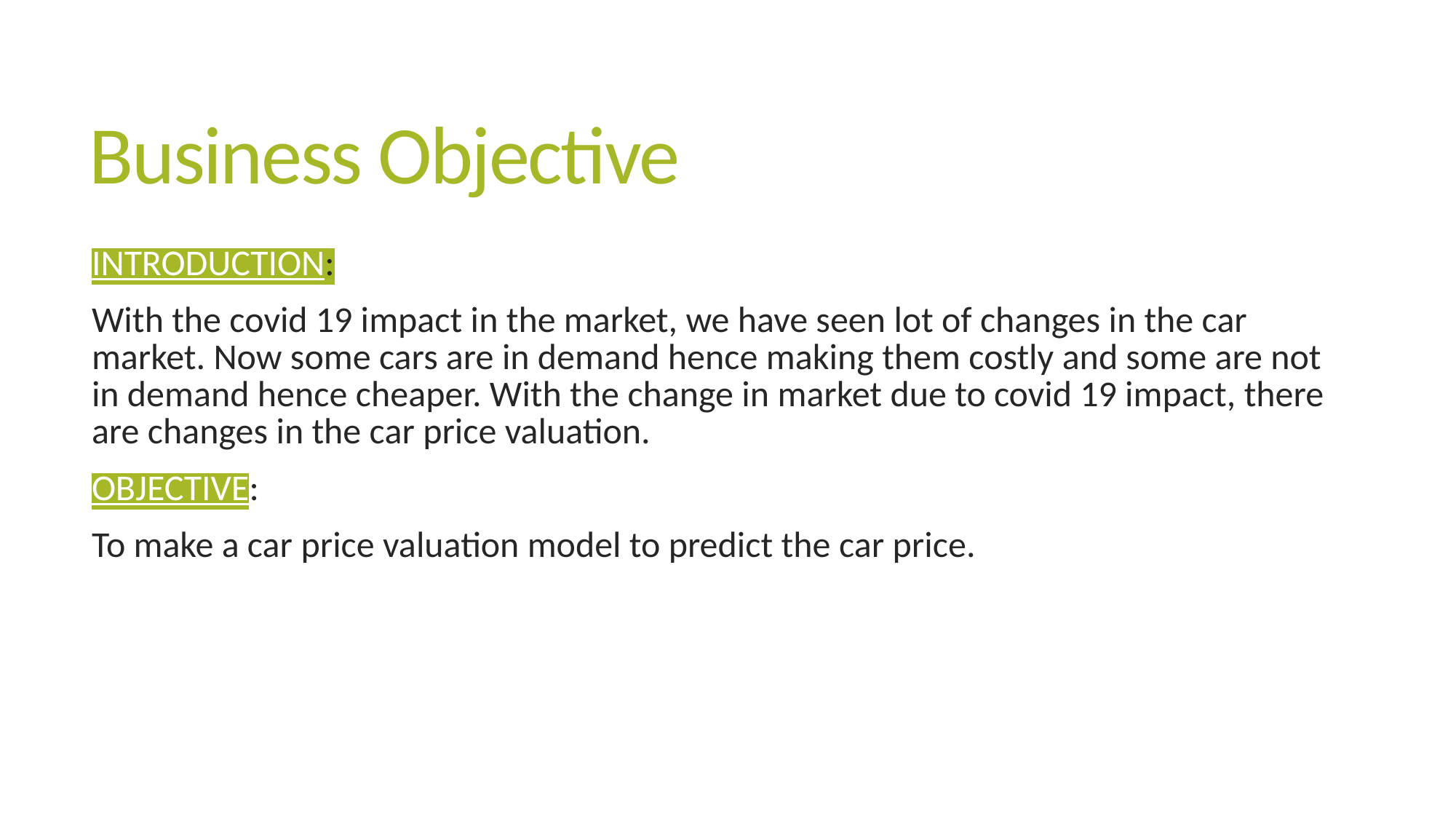

# Business Objective
INTRODUCTION:
With the covid 19 impact in the market, we have seen lot of changes in the car market. Now some cars are in demand hence making them costly and some are not in demand hence cheaper. With the change in market due to covid 19 impact, there are changes in the car price valuation.
OBJECTIVE:
To make a car price valuation model to predict the car price.